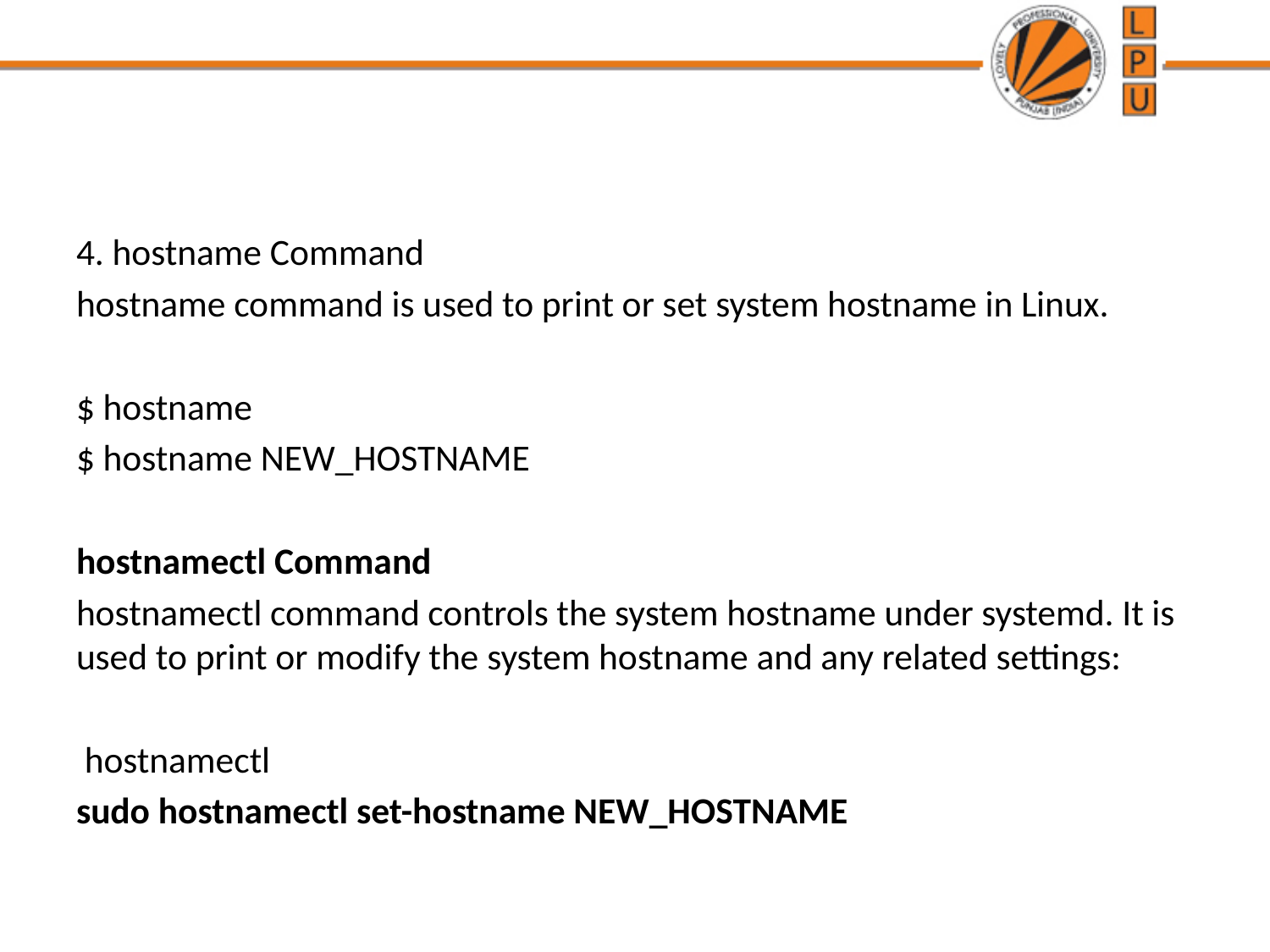

#
4. hostname Command
hostname command is used to print or set system hostname in Linux.

$ hostname
$ hostname NEW_HOSTNAME

hostnamectl Command
hostnamectl command controls the system hostname under systemd. It is used to print or modify the system hostname and any related settings:

 hostnamectl
sudo hostnamectl set-hostname NEW_HOSTNAME